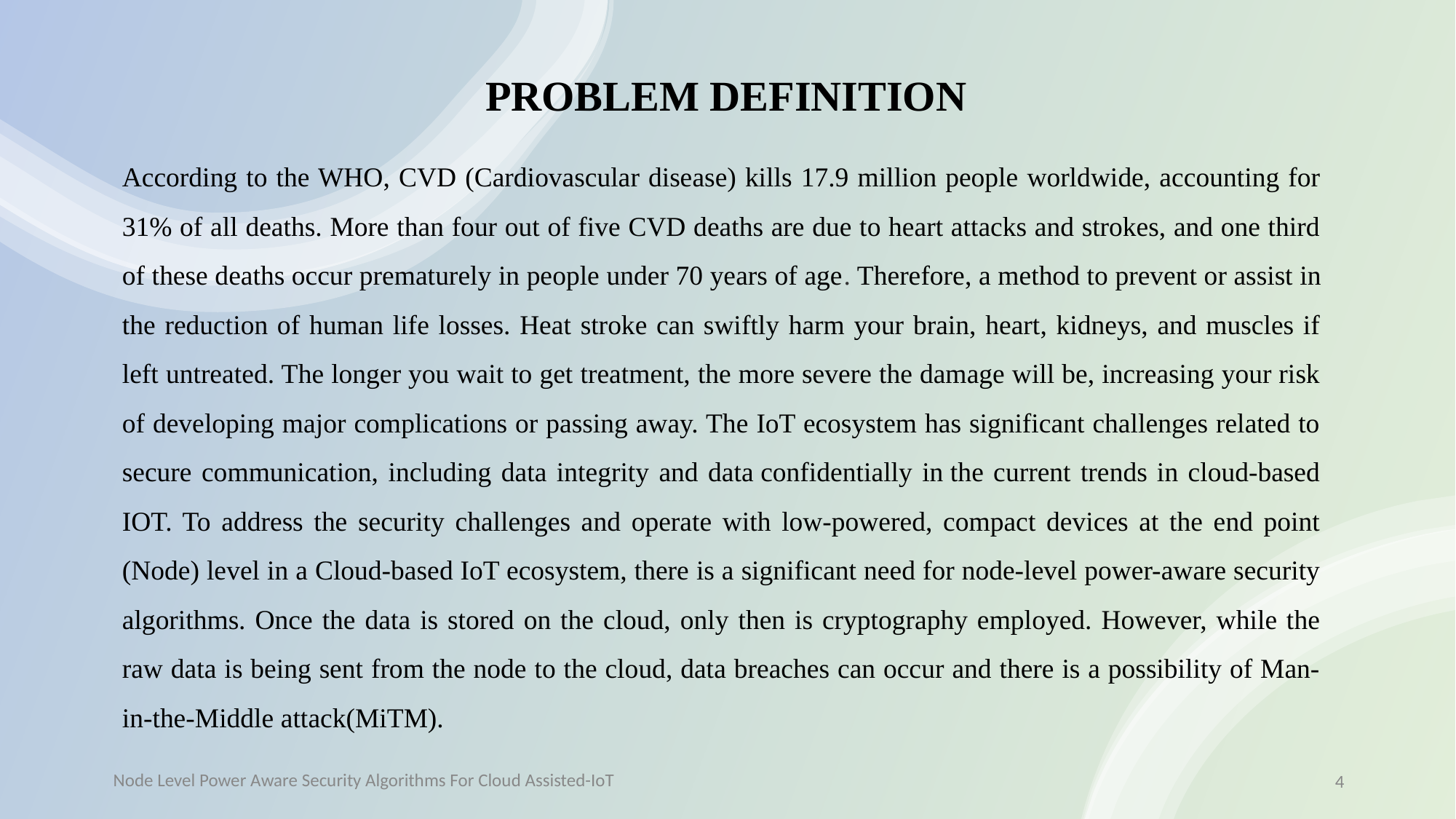

PROBLEM DEFINITION
According to the WHO, CVD (Cardiovascular disease) kills 17.9 million people worldwide, accounting for 31% of all deaths. More than four out of five CVD deaths are due to heart attacks and strokes, and one third of these deaths occur prematurely in people under 70 years of age. Therefore, a method to prevent or assist in the reduction of human life losses. Heat stroke can swiftly harm your brain, heart, kidneys, and muscles if left untreated. The longer you wait to get treatment, the more severe the damage will be, increasing your risk of developing major complications or passing away. The IoT ecosystem has significant challenges related to secure communication, including data integrity and data confidentially in the current trends in cloud-based IOT. To address the security challenges and operate with low-powered, compact devices at the end point (Node) level in a Cloud-based IoT ecosystem, there is a significant need for node-level power-aware security algorithms. Once the data is stored on the cloud, only then is cryptography employed. However, while the raw data is being sent from the node to the cloud, data breaches can occur and there is a possibility of Man-in-the-Middle attack(MiTM).

Batch : A4
4
Node Level Power Aware Security Algorithms For Cloud Assisted-IoT